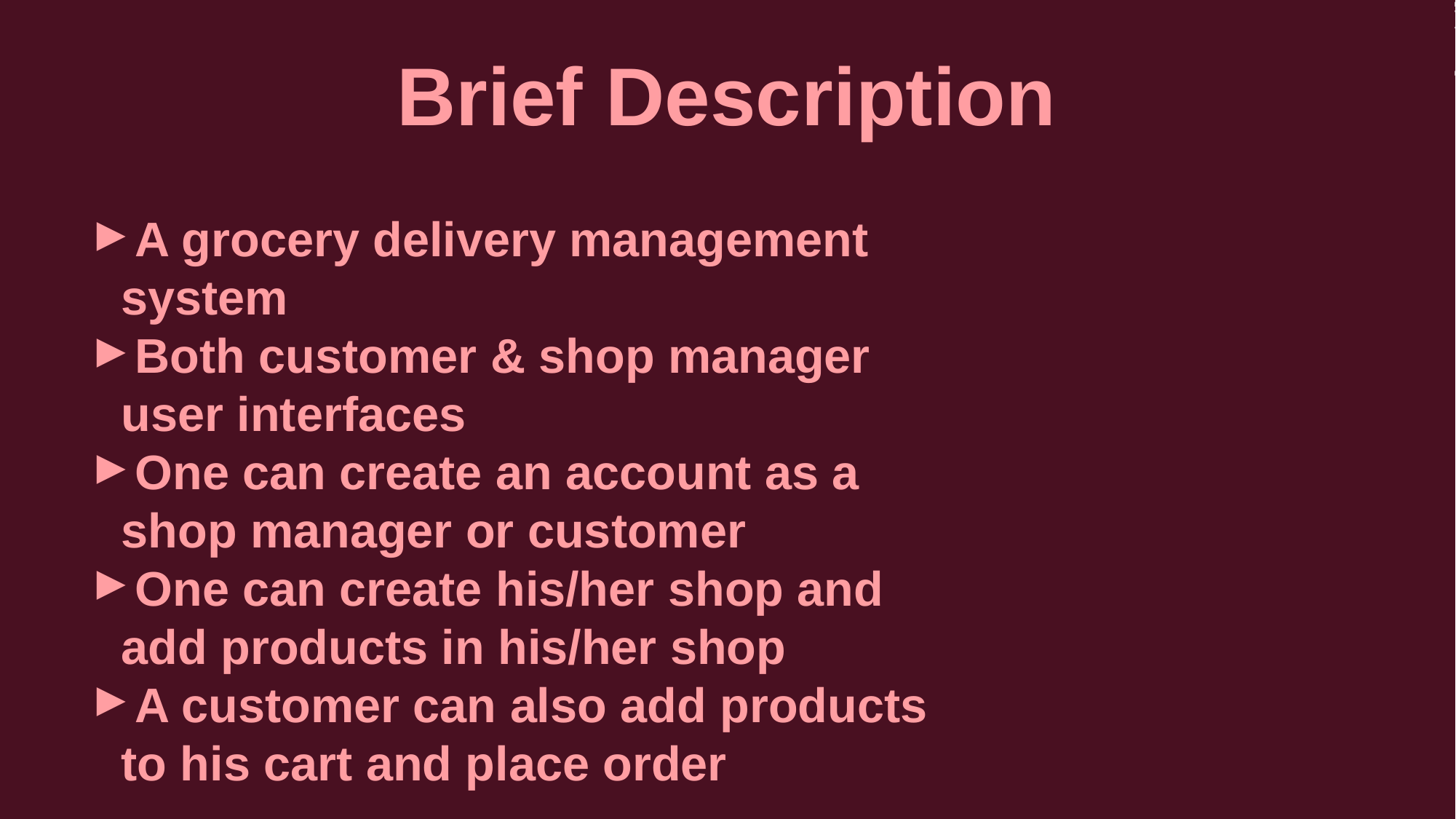

Brief Description
A grocery delivery management system
Both customer & shop manager user interfaces
One can create an account as a shop manager or customer
One can create his/her shop and add products in his/her shop
A customer can also add products to his cart and place order